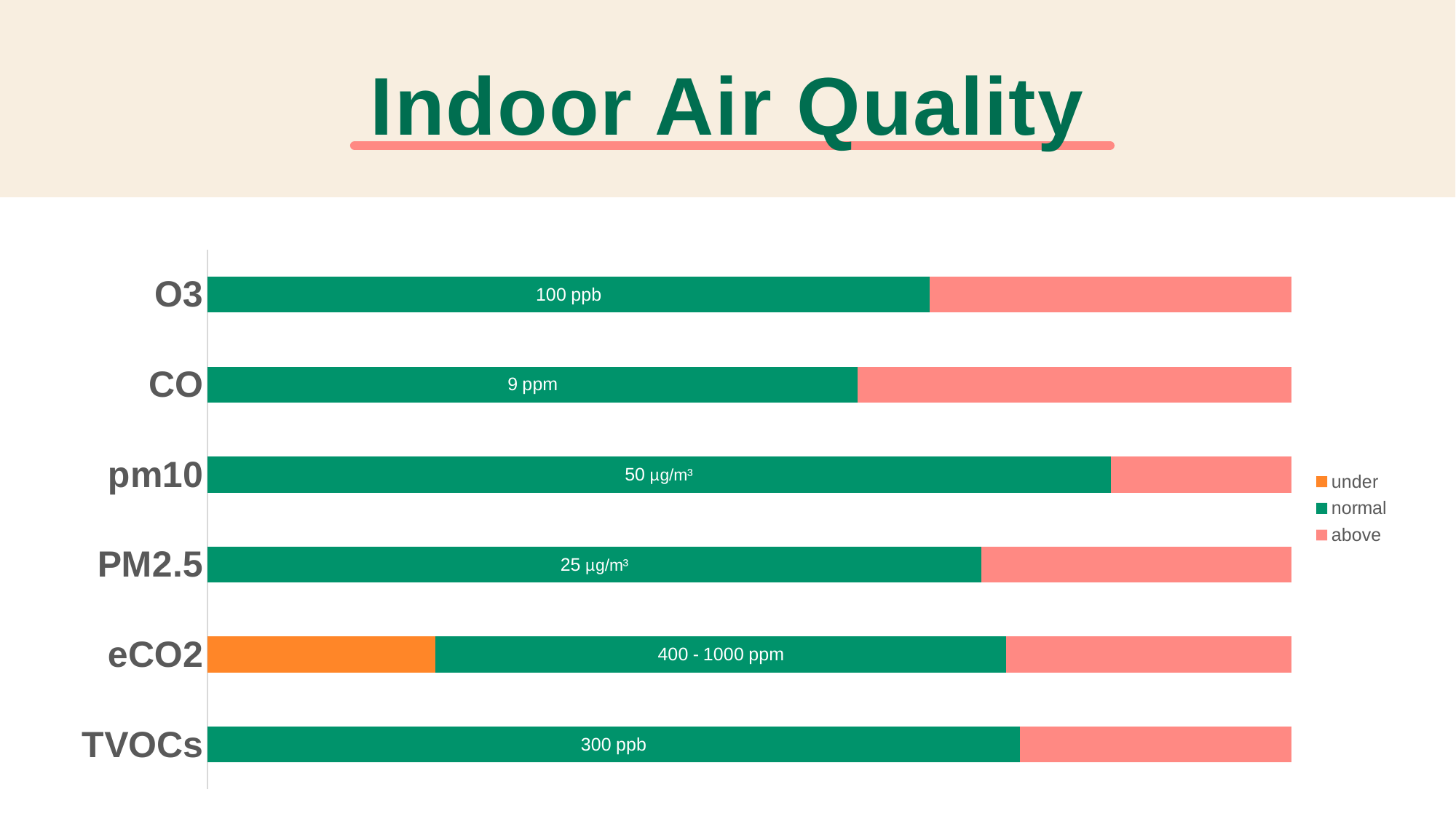

# Indoor Air Quality

### Chart

| Category | under | normal | above |
|---|---|---|---|
| TVOCs | 0.0 | 300.0 | 100.0 |
| eCO2 | 400.0 | 1000.0 | 500.0 |
| PM2.5 | 0.0 | 25.0 | 10.0 |
| pm10 | 0.0 | 50.0 | 10.0 |
| CO | 0.0 | 9.0 | 6.0 |
| O3 | 0.0 | 100.0 | 50.0 |